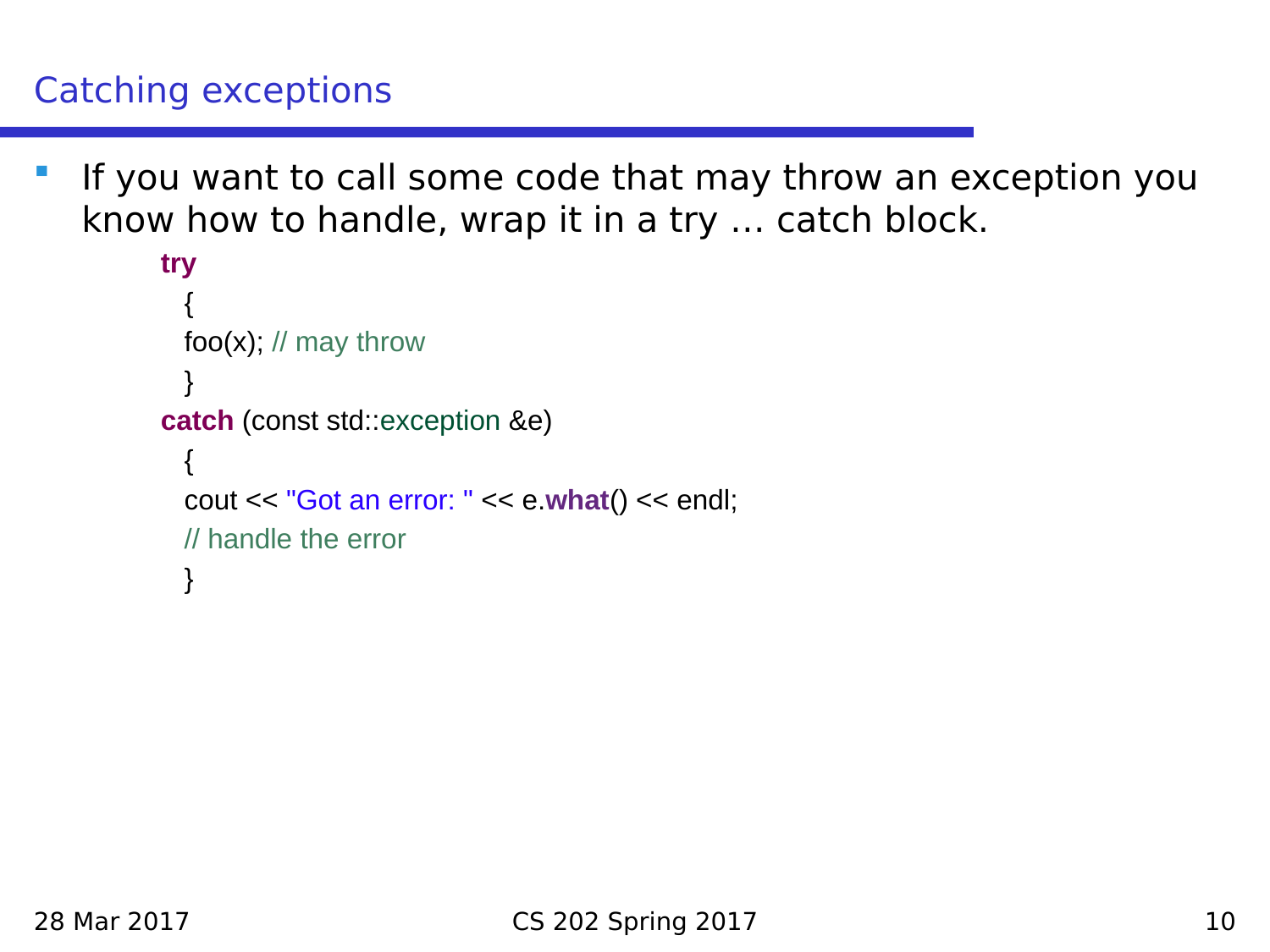

# Catching exceptions
If you want to call some code that may throw an exception you know how to handle, wrap it in a try … catch block.
try
   {
   foo(x); // may throw
   }
catch (const std::exception &e)
   {
   cout << "Got an error: " << e.what() << endl;
   // handle the error
   }

28 Mar 2017
CS 202 Spring 2017
10